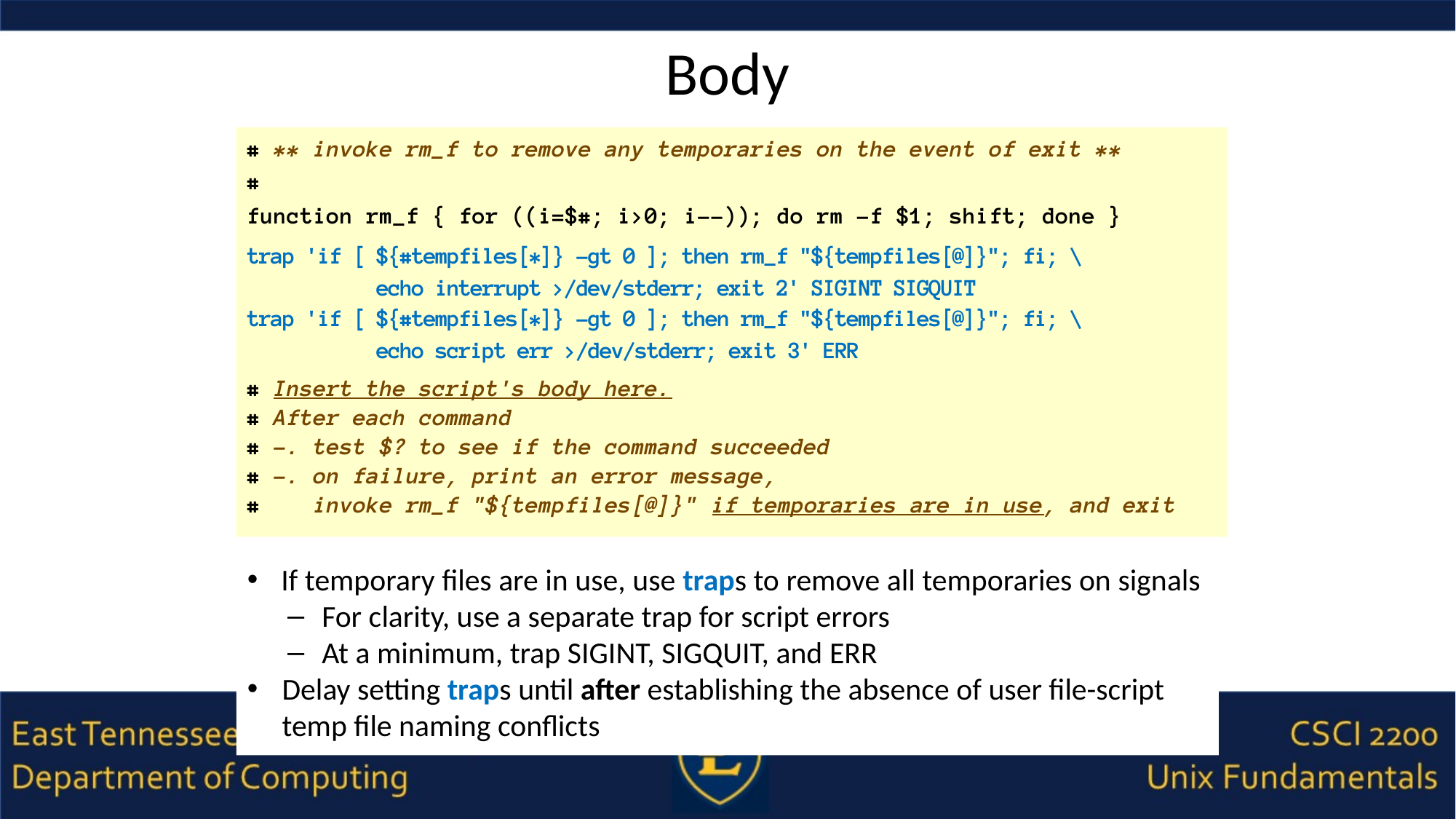

# Body
# ** invoke rm_f to remove any temporaries on the event of exit **
#
function rm_f { for ((i=$#; i>0; i--)); do rm -f $1; shift; done }
trap 'if [ ${#tempfiles[*]} –gt 0 ]; then rm_f "${tempfiles[@]}"; fi; \
           echo interrupt >/dev/stderr; exit 2' SIGINT SIGQUIT
trap 'if [ ${#tempfiles[*]} –gt 0 ]; then rm_f "${tempfiles[@]}"; fi; \
           echo script err >/dev/stderr; exit 3' ERR
# Insert the script's body here.
# After each command
# -. test $? to see if the command succeeded
# -. on failure, print an error message, #    invoke rm_f "${tempfiles[@]}" if temporaries are in use, and exit

If temporary files are in use, use traps to remove all temporaries on signals
For clarity, use a separate trap for script errors
At a minimum, trap SIGINT, SIGQUIT, and ERR
Delay setting traps until after establishing the absence of user file-script temp file naming conflicts